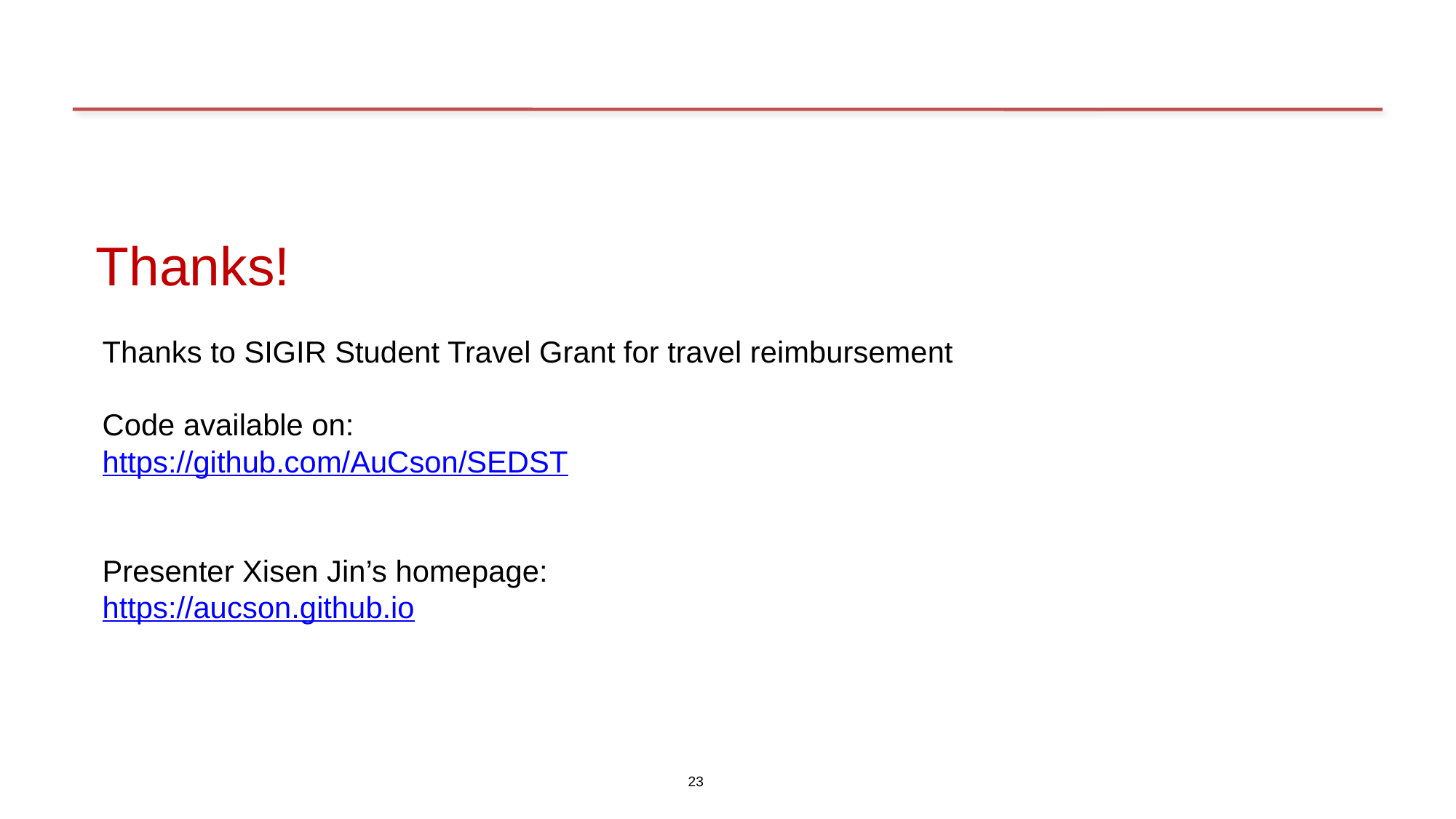

Thanks!
Thanks to SIGIR Student Travel Grant for travel reimbursement

Code available on:
https://github.com/AuCson/SEDST

Presenter Xisen Jin’s homepage:
https://aucson.github.io